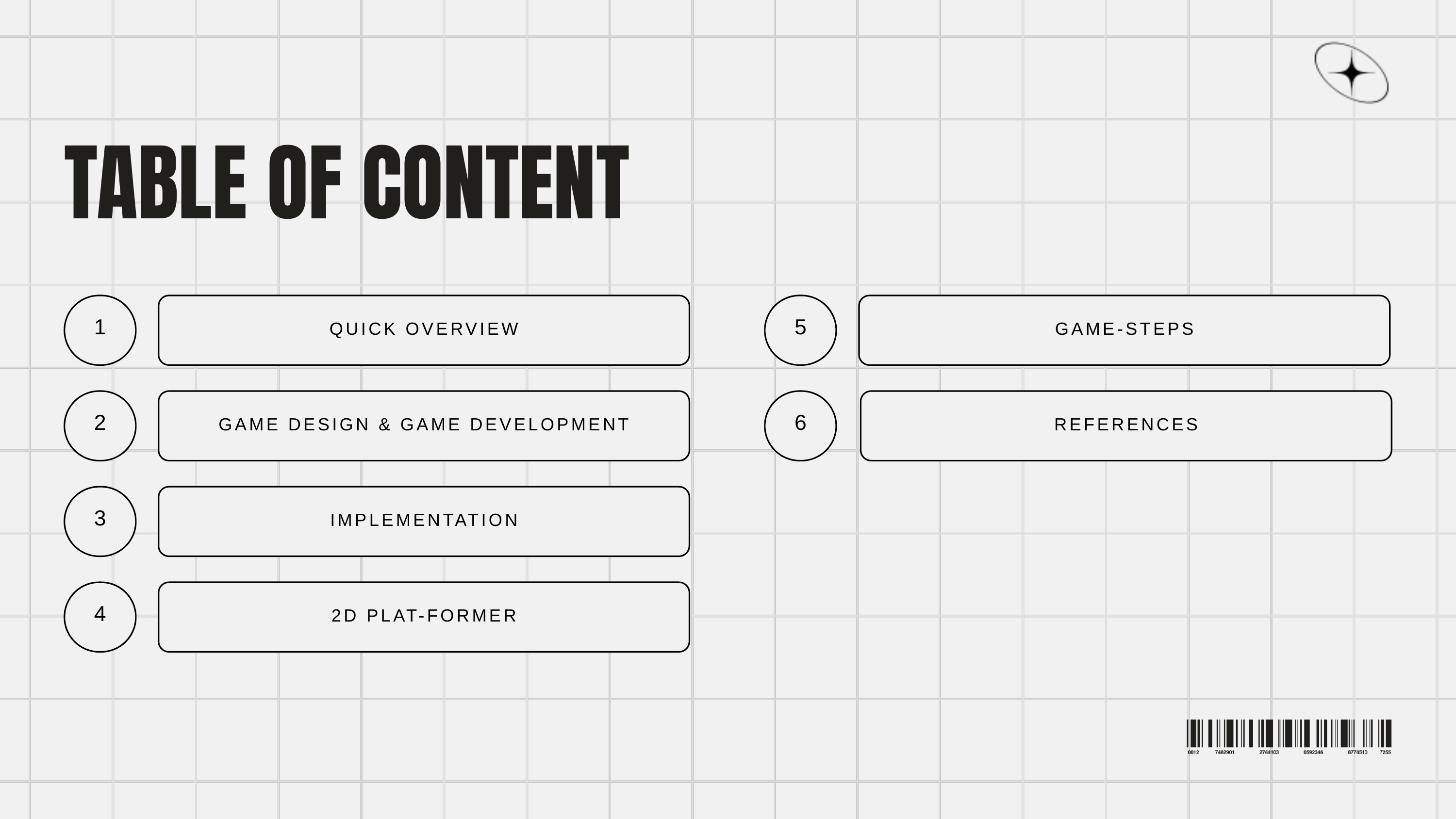

TABLE OF CONTENT

1

QUICK OVERVIEW

5

GAME-STEPS

2

GAME DESIGN & GAME DEVELOPMENT

6

REFERENCES

3

IMPLEMENTATION

4

2D PLAT-FORMER